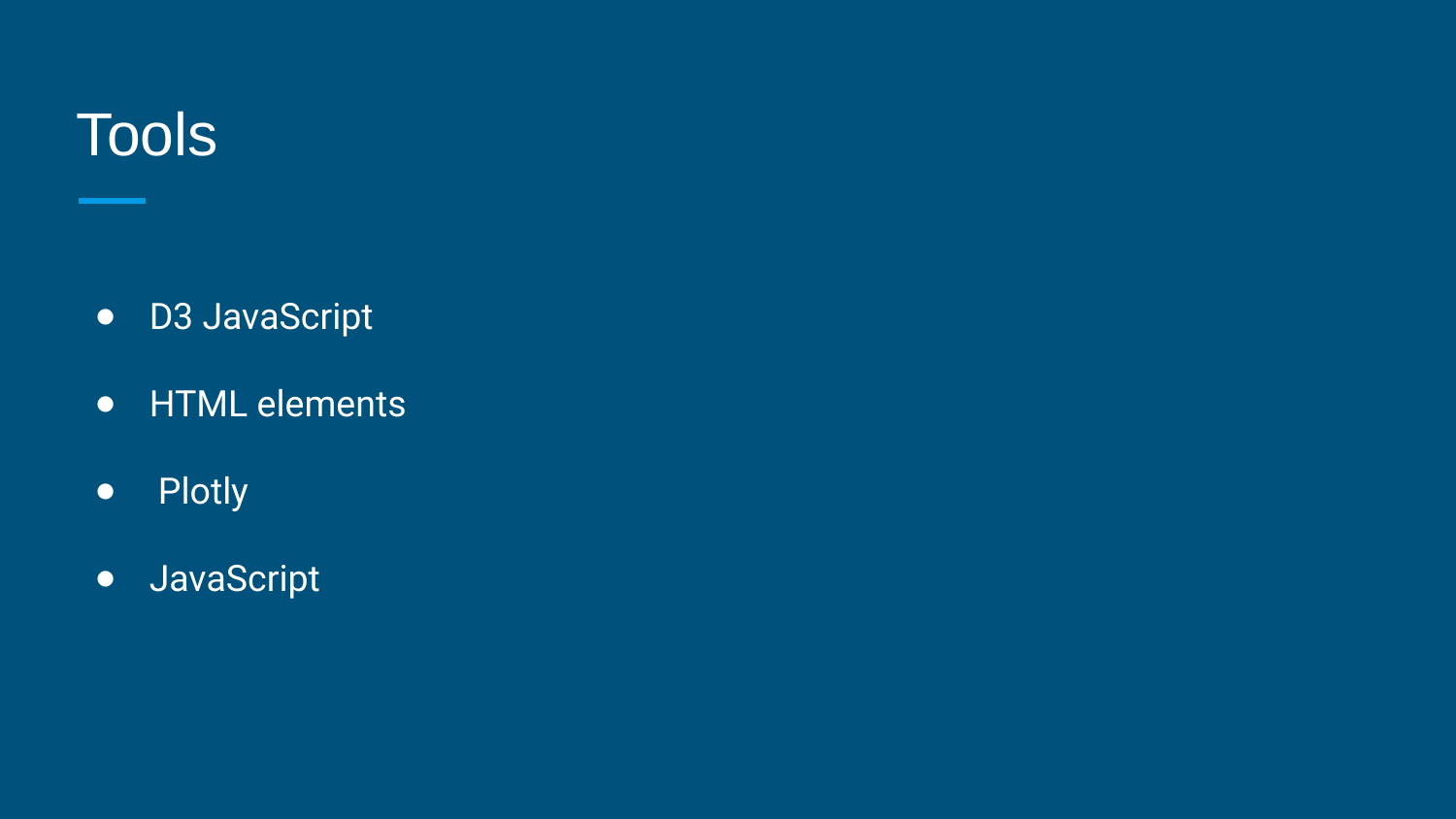

# Tools
D3 JavaScript
HTML elements
 Plotly
JavaScript